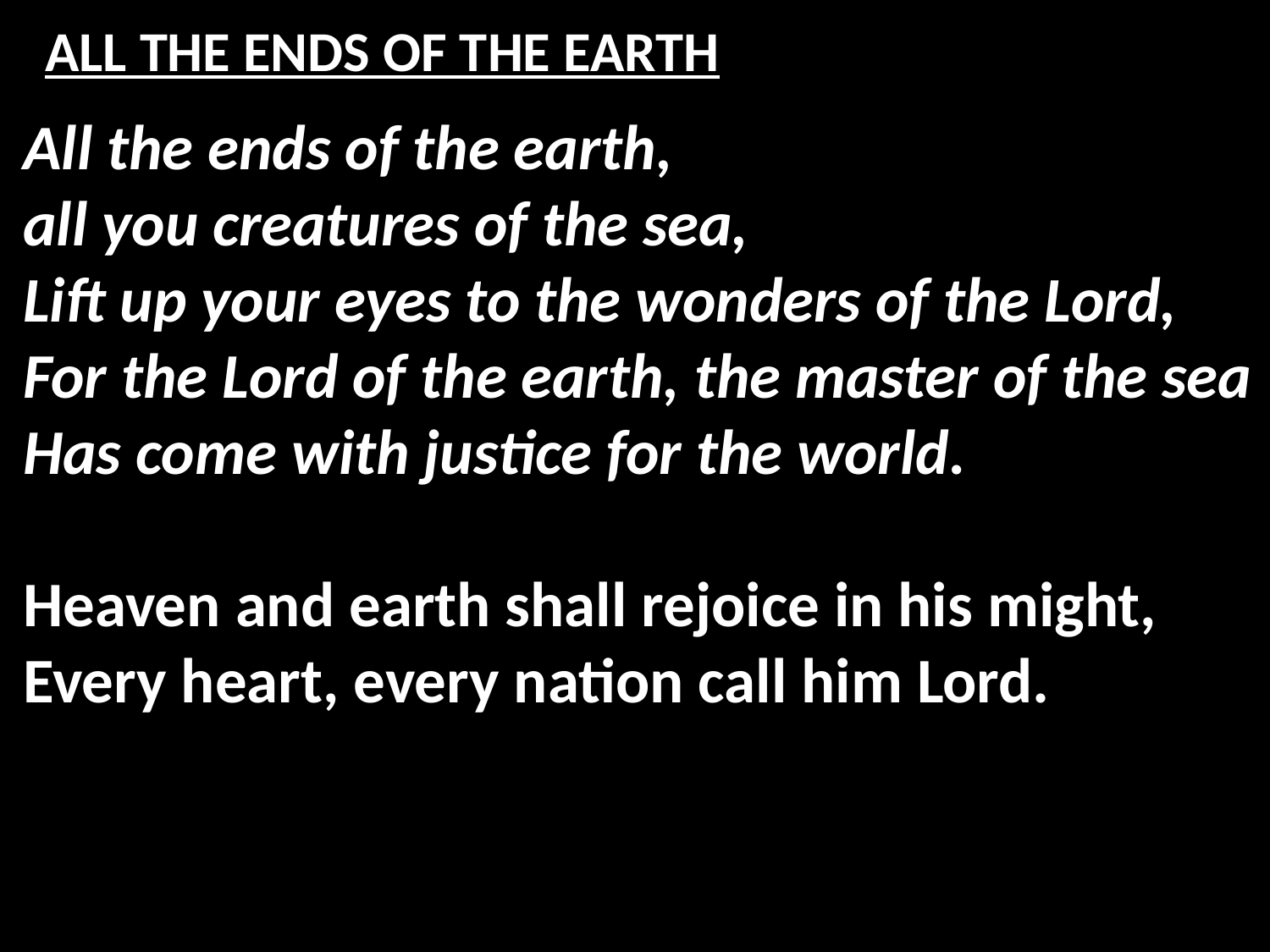

# ALL THE ENDS OF THE EARTH
All the ends of the earth,
all you creatures of the sea,
Lift up your eyes to the wonders of the Lord,
For the Lord of the earth, the master of the sea
Has come with justice for the world.

Heaven and earth shall rejoice in his might,
Every heart, every nation call him Lord.